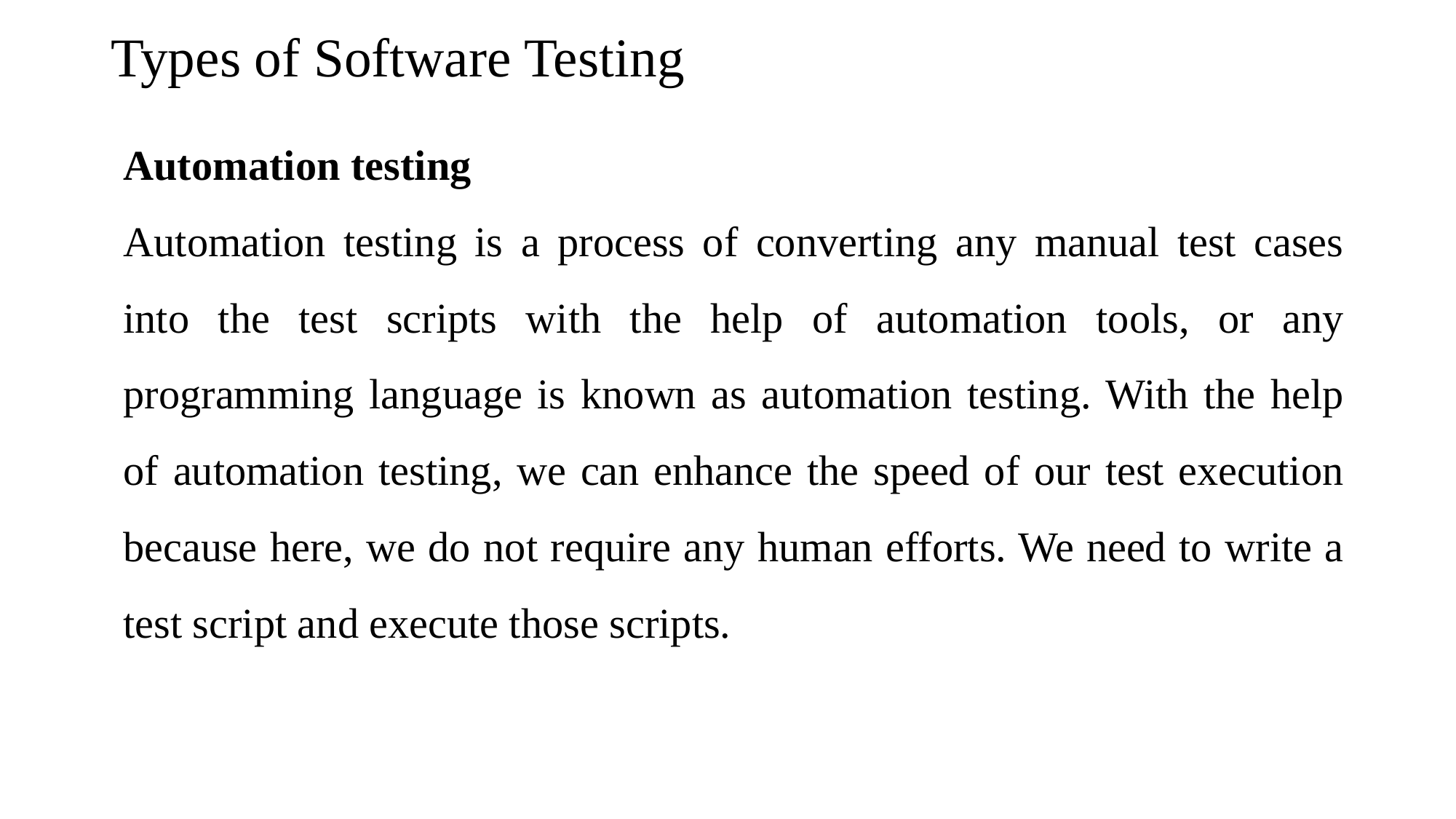

# Types of Software Testing
Automation testing
Automation testing is a process of converting any manual test cases into the test scripts with the help of automation tools, or any programming language is known as automation testing. With the help of automation testing, we can enhance the speed of our test execution because here, we do not require any human efforts. We need to write a test script and execute those scripts.